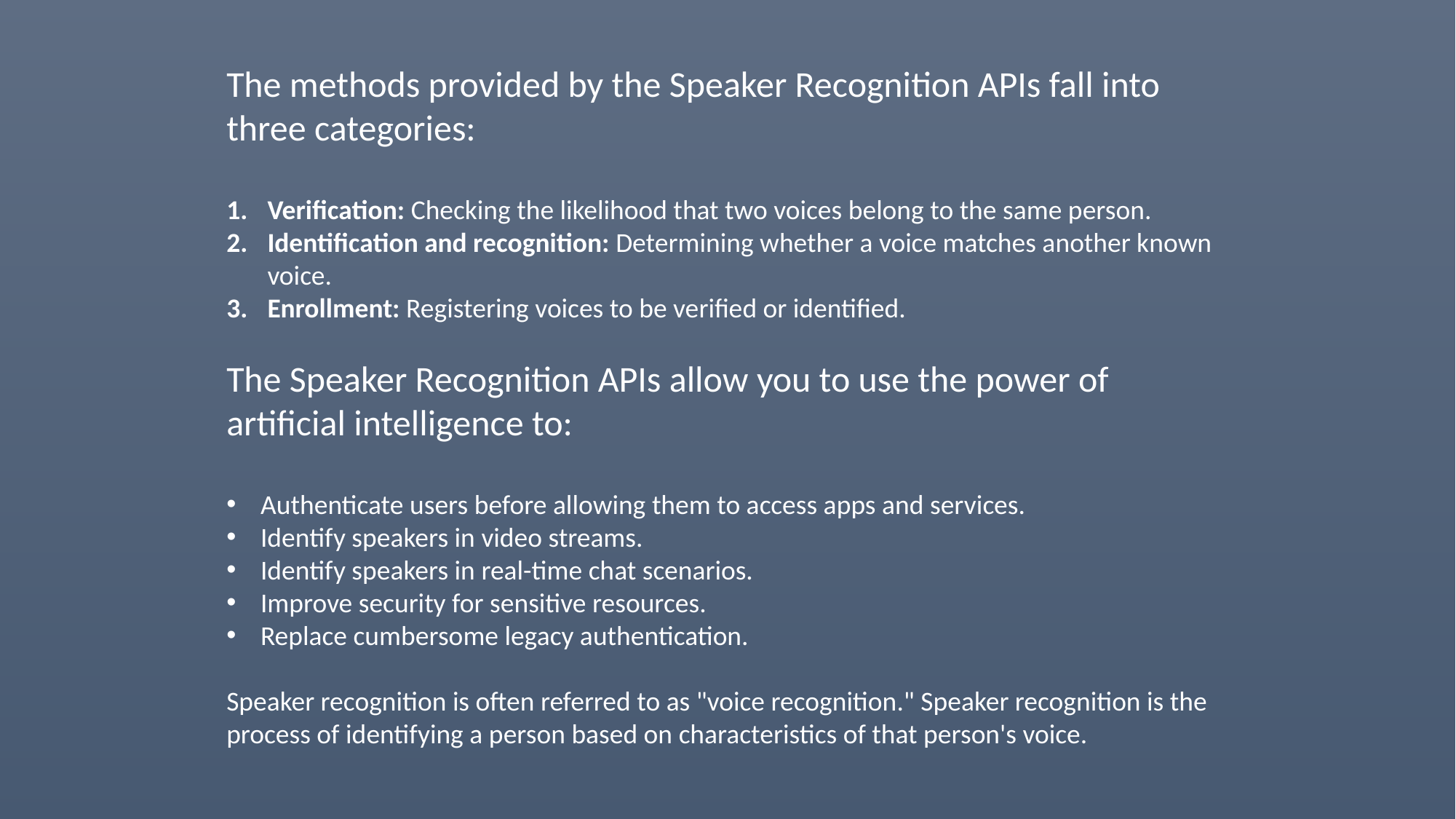

The methods provided by the Speaker Recognition APIs fall into three categories:

Verification: Checking the likelihood that two voices belong to the same person.
Identification and recognition: Determining whether a voice matches another known voice.
Enrollment: Registering voices to be verified or identified.

The Speaker Recognition APIs allow you to use the power of artificial intelligence to:

Authenticate users before allowing them to access apps and services.
Identify speakers in video streams.
Identify speakers in real-time chat scenarios.
Improve security for sensitive resources.
Replace cumbersome legacy authentication.

Speaker recognition is often referred to as "voice recognition." Speaker recognition is the process of identifying a person based on characteristics of that person's voice.